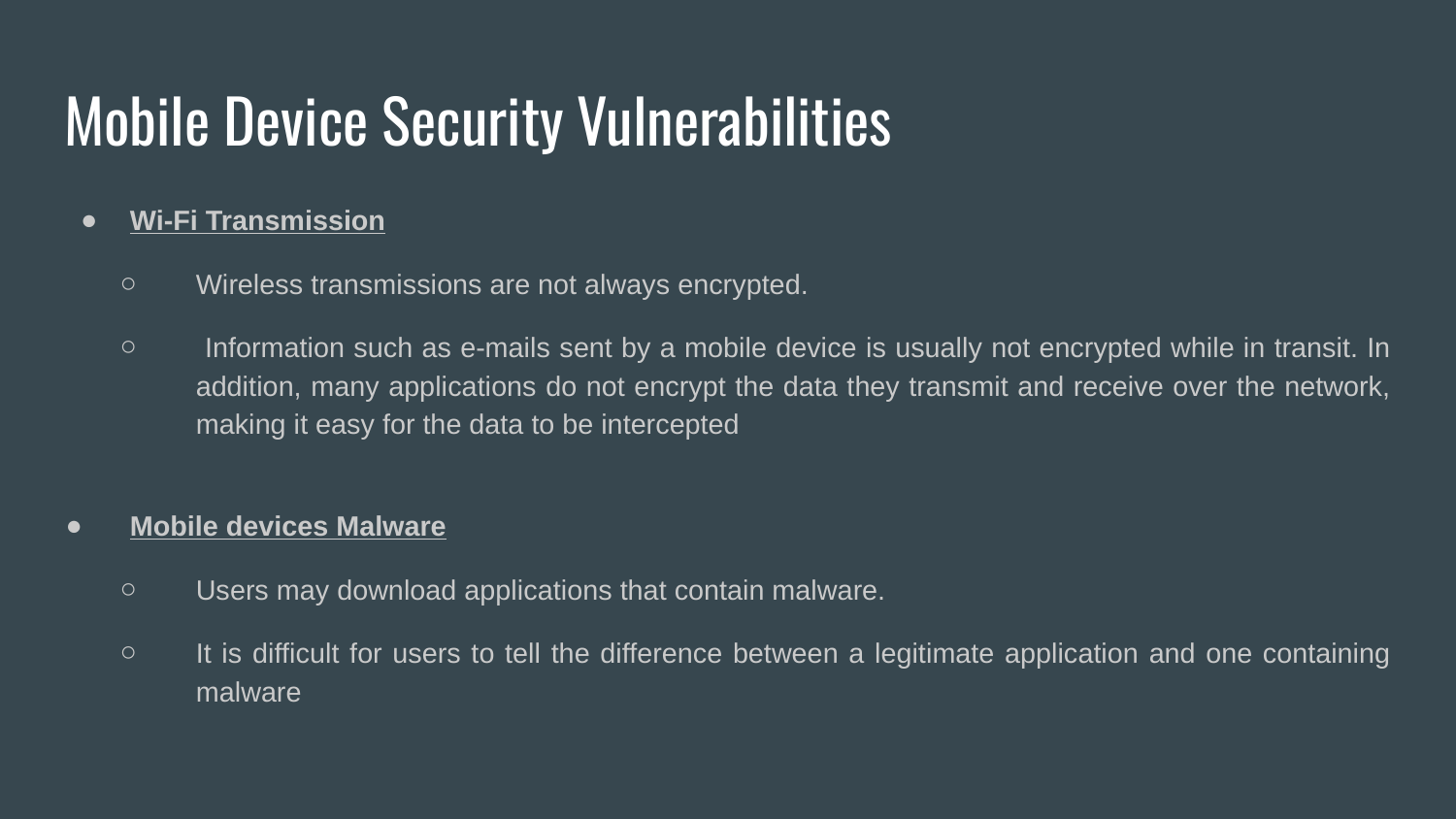

# Mobile Device Security Vulnerabilities
Wi-Fi Transmission
Wireless transmissions are not always encrypted.
 Information such as e-mails sent by a mobile device is usually not encrypted while in transit. In addition, many applications do not encrypt the data they transmit and receive over the network, making it easy for the data to be intercepted

Mobile devices Malware
Users may download applications that contain malware.
It is difficult for users to tell the difference between a legitimate application and one containing malware